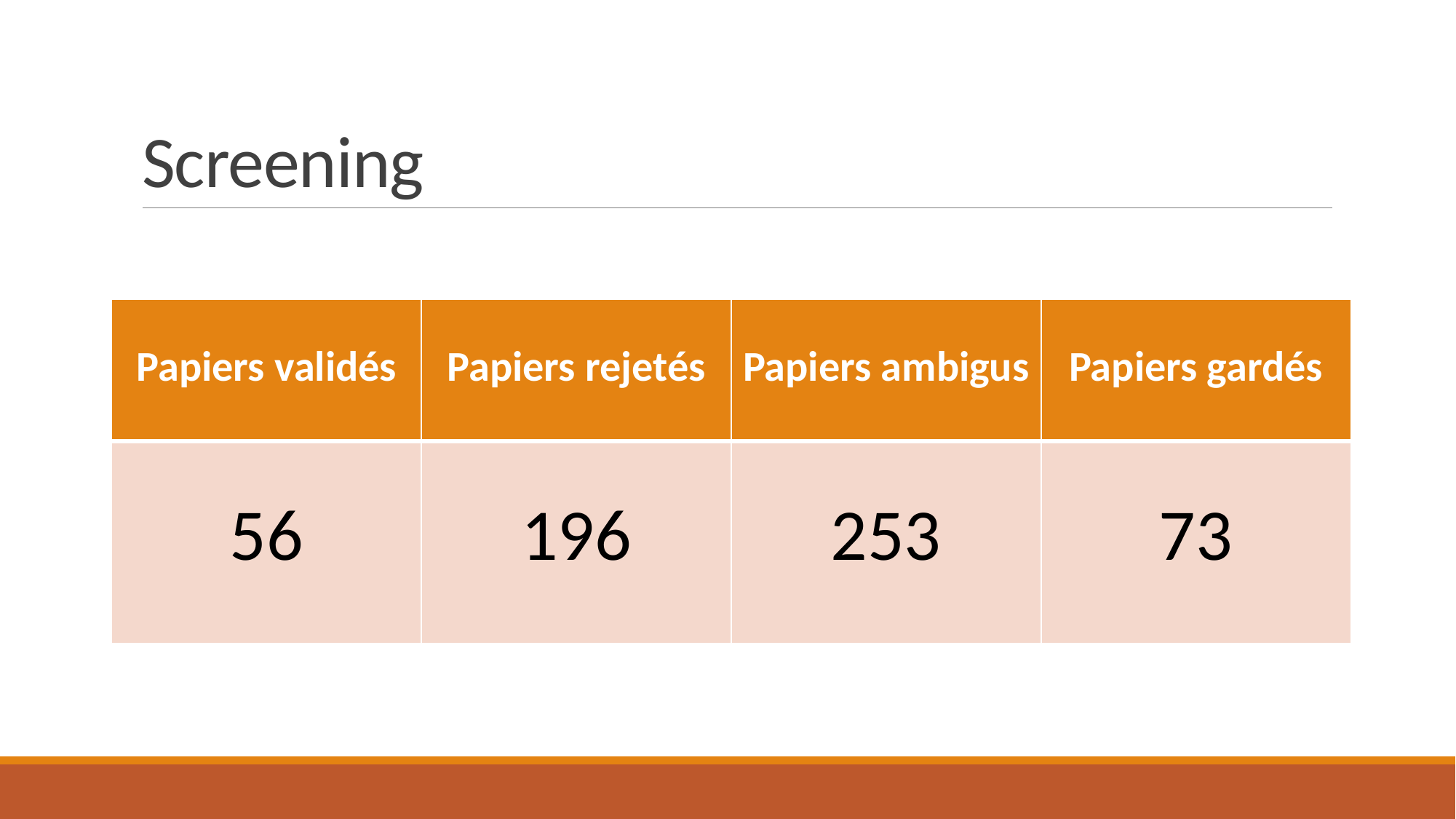

# Screening
| Papiers validés | Papiers rejetés | Papiers ambigus | Papiers gardés |
| --- | --- | --- | --- |
| 56 | 196 | 253 | 73 |